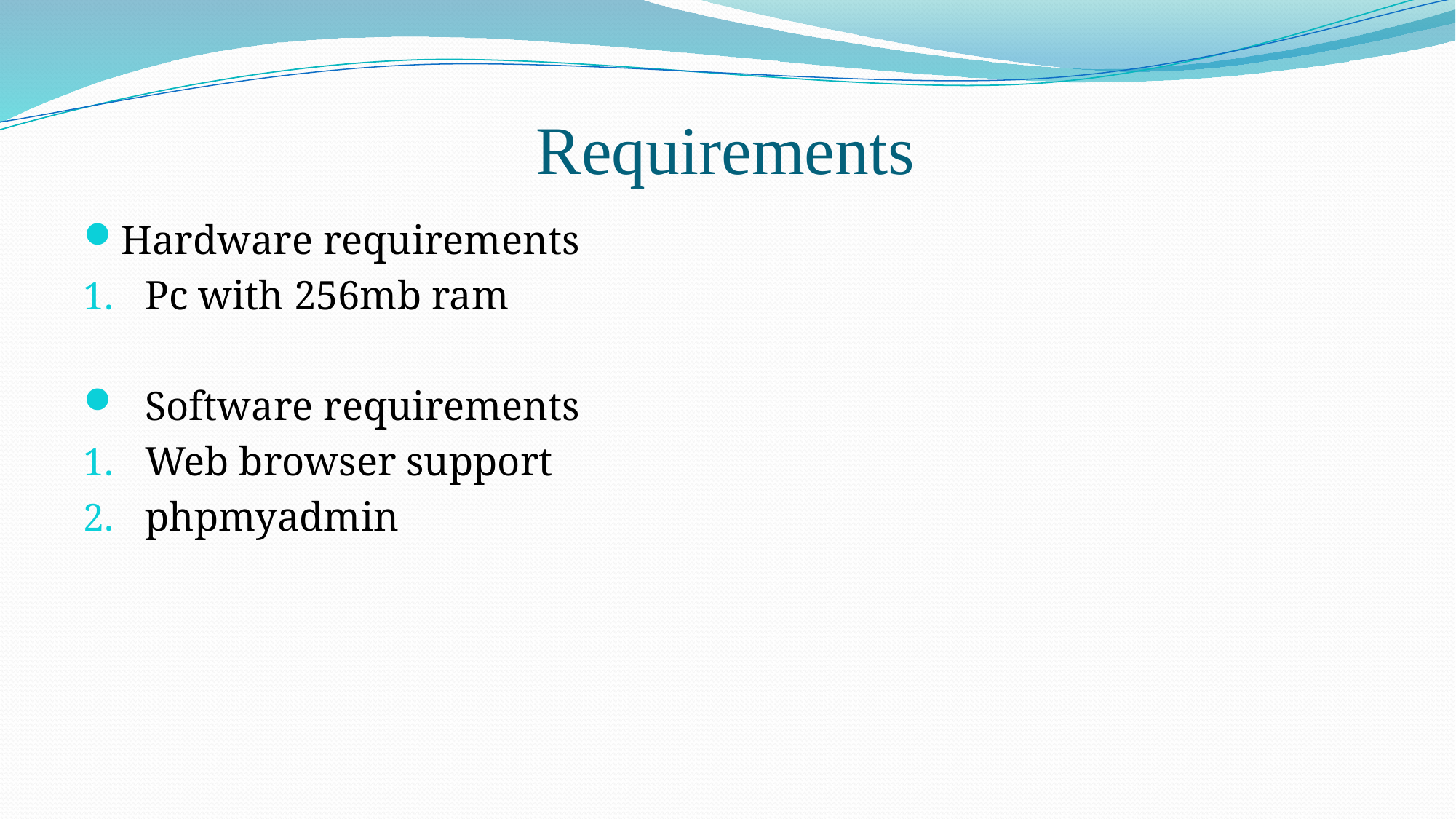

# Requirements
Hardware requirements
Pc with 256mb ram

Software requirements
Web browser support
phpmyadmin